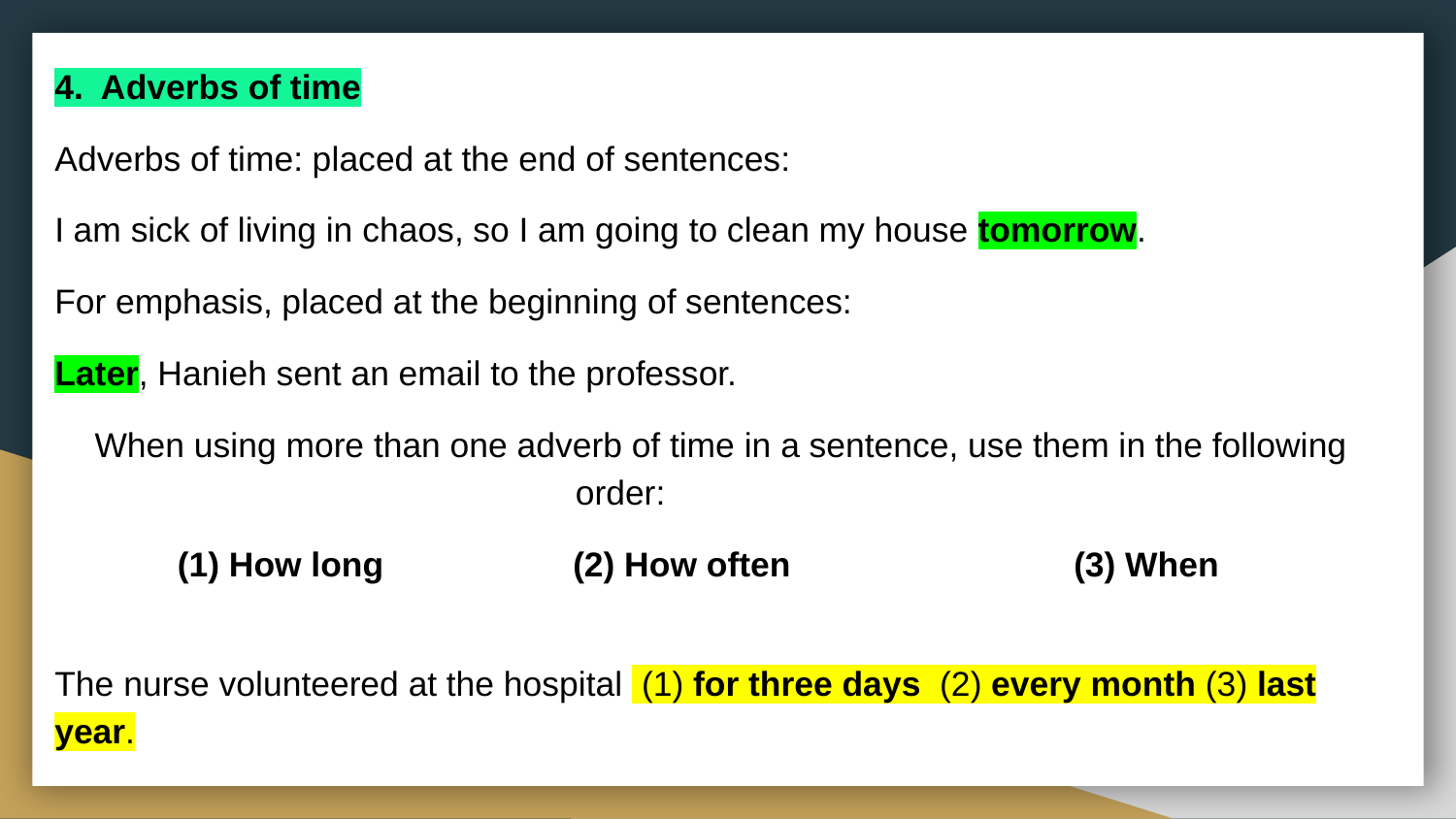

4.  Adverbs of time
Adverbs of time: placed at the end of sentences:
I am sick of living in chaos, so I am going to clean my house tomorrow.
For emphasis, placed at the beginning of sentences:
Later, Hanieh sent an email to the professor.
When using more than one adverb of time in a sentence, use them in the following order:
             (1) How long                    (2) How often                 	(3) When

The nurse volunteered at the hospital  (1) for three days  (2) every month (3) last year.